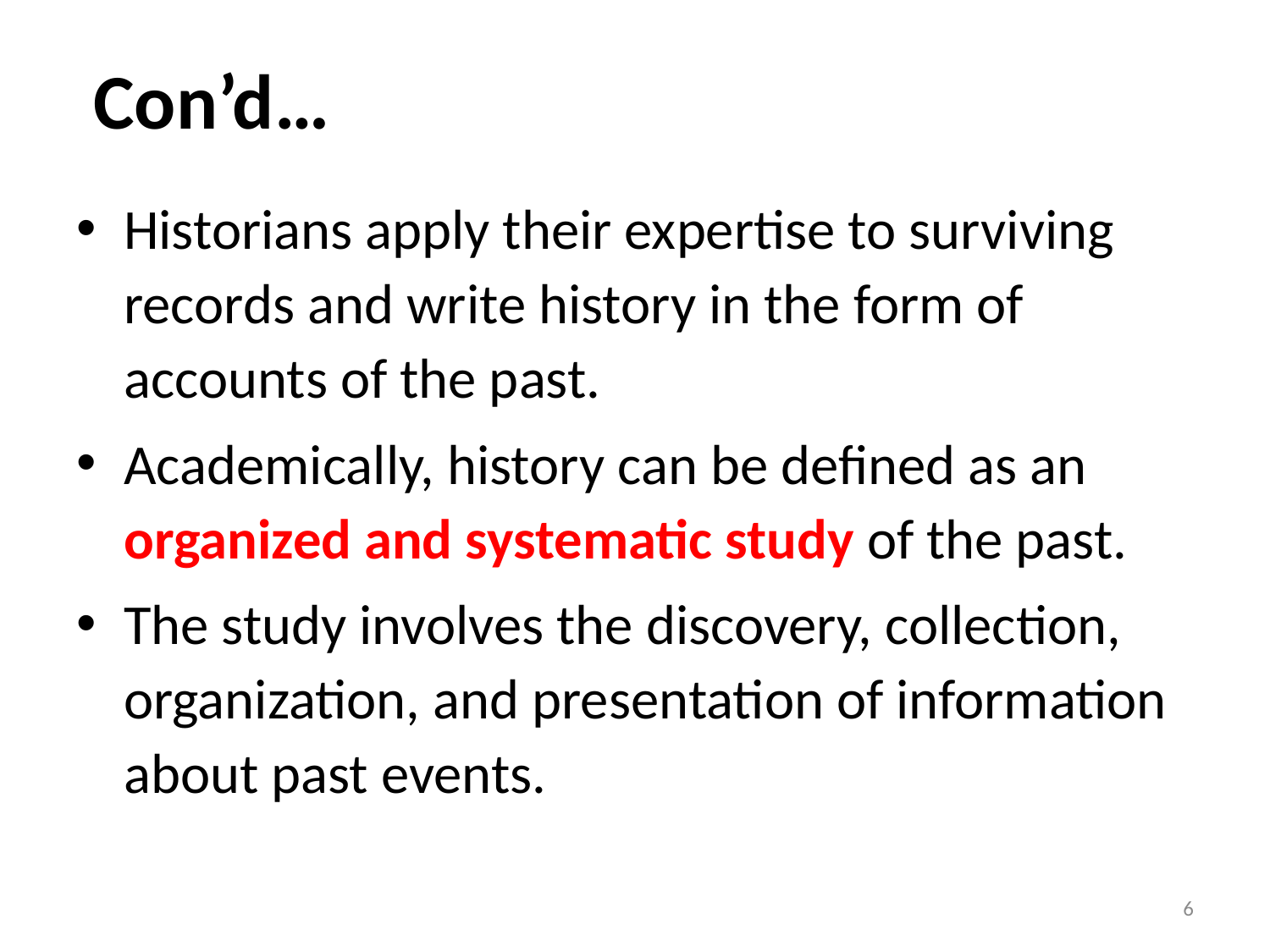

# Con’d…
Historians apply their expertise to surviving records and write history in the form of accounts of the past.
Academically, history can be defined as an organized and systematic study of the past.
The study involves the discovery, collection, organization, and presentation of information about past events.
6